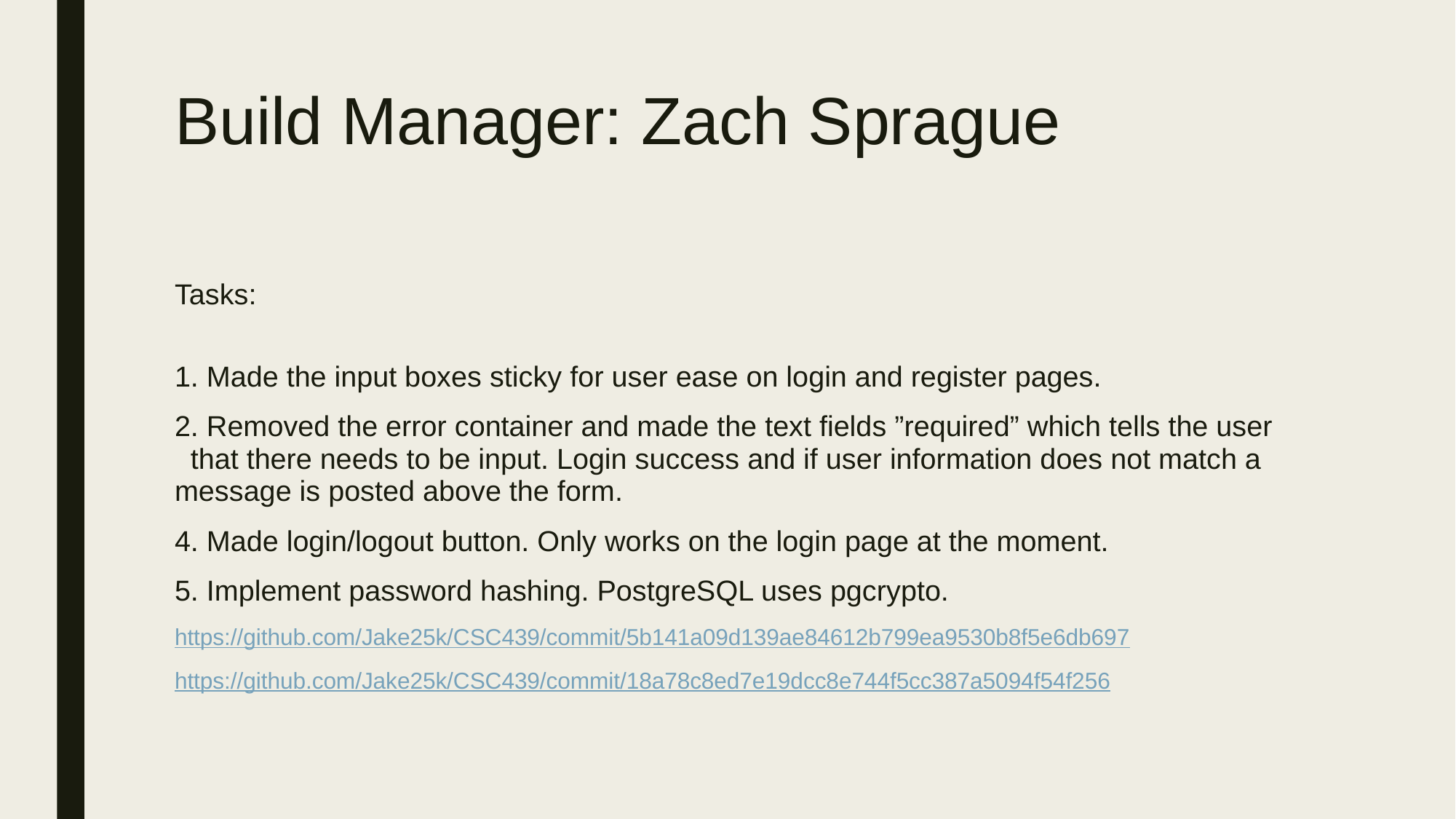

# Build Manager: Zach Sprague
Tasks:
1. Made the input boxes sticky for user ease on login and register pages.
2. Removed the error container and made the text fields ”required” which tells the user      that there needs to be input. Login success and if user information does not match a message is posted above the form.
4. Made login/logout button. Only works on the login page at the moment.
5. Implement password hashing. PostgreSQL uses pgcrypto.
https://github.com/Jake25k/CSC439/commit/5b141a09d139ae84612b799ea9530b8f5e6db697
https://github.com/Jake25k/CSC439/commit/18a78c8ed7e19dcc8e744f5cc387a5094f54f256